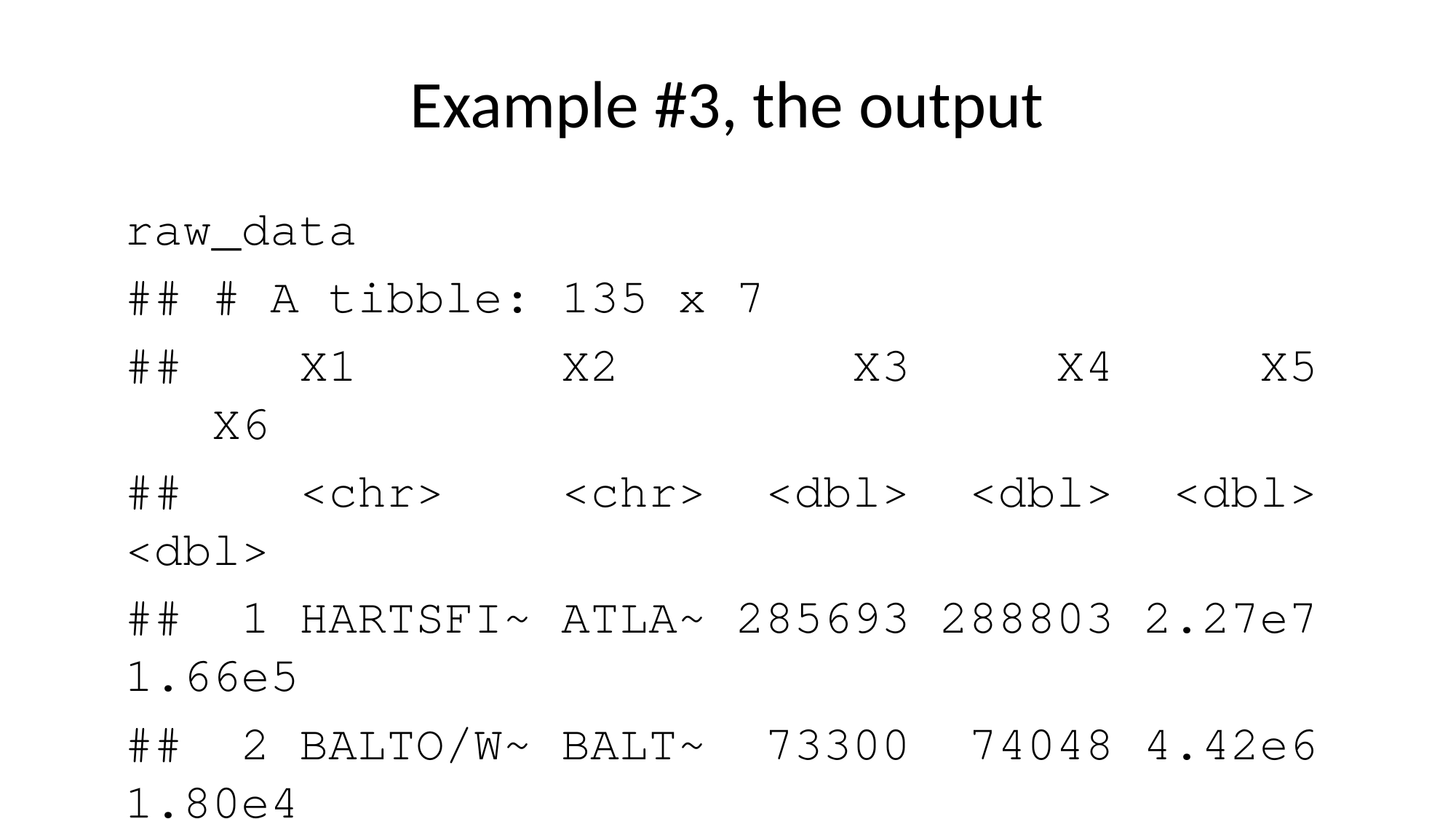

# Example #3, the output
raw_data
## # A tibble: 135 x 7
##    X1       X2        X3     X4     X5     X6
##    <chr>    <chr>  <dbl>  <dbl>  <dbl>  <dbl>
##  1 HARTSFI~ ATLA~ 285693 288803 2.27e7 1.66e5
##  2 BALTO/W~ BALT~  73300  74048 4.42e6 1.80e4
##  3 LOGAN I~ BOST~ 114153 115524 9.55e6 1.28e5
##  4 DOUGLAS~ CHAR~ 120210 121798 7.08e6 3.62e4
##  5 MIDWAY   CHIC~  64465  66389 3.55e6 4.49e3
##  6 O'HARE ~ CHIC~ 322430 332338 2.56e7 3.00e5
##  7 DALLAS/~ DALL~ 266737 269665 2.29e7 1.43e5
##  8 LOVE FI~ DALL~  39481  40196 2.88e6 2.22e3
##  9 STAPLET~ DENV~ 154067 156293 1.20e7 6.73e4
## 10 DETROIT~ DETR~   6828   7162 3.63e5 2.58e2
## # ... with 125 more rows, and 1 more
## #   variable: X7 <dbl>